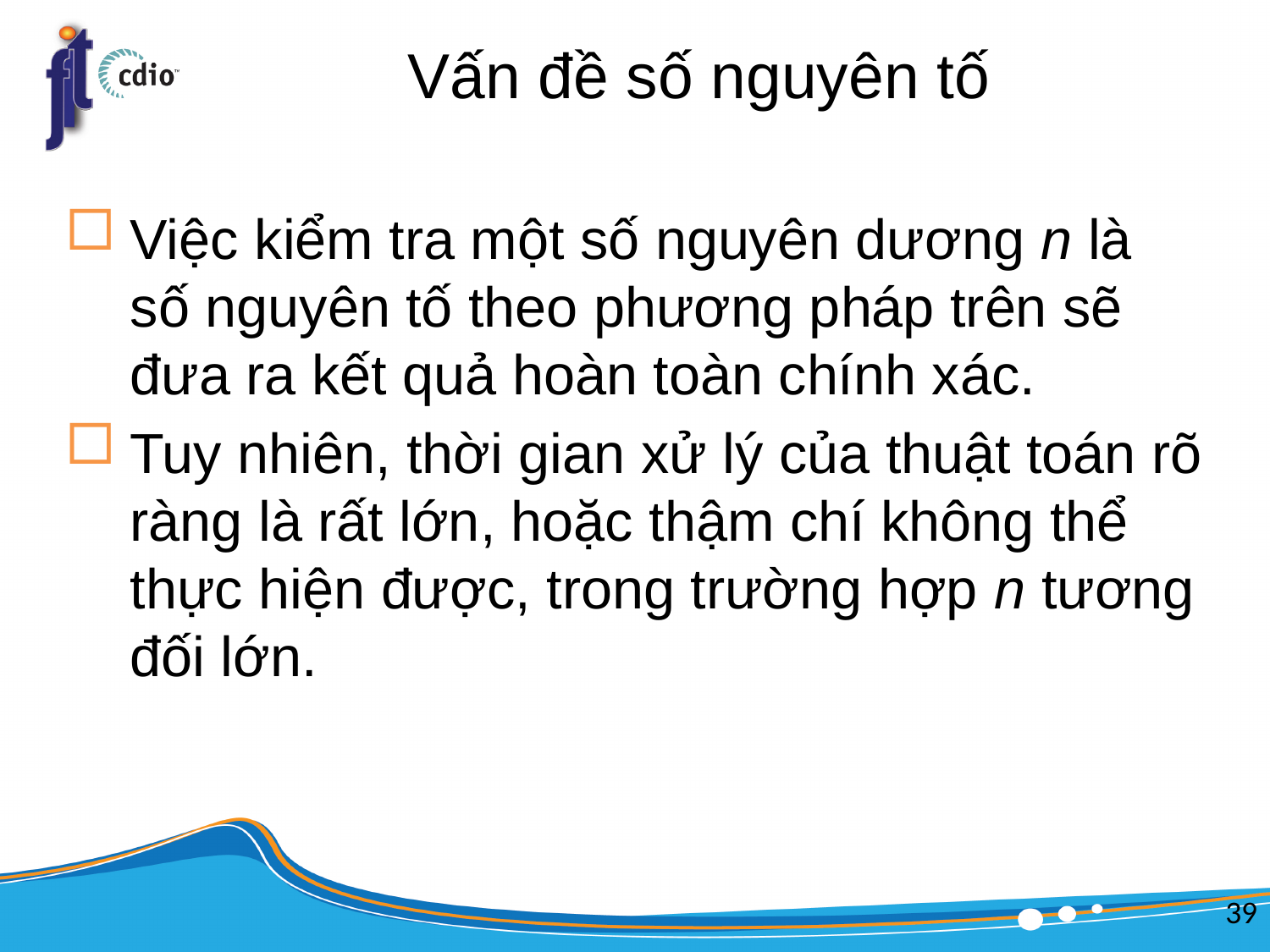

# Vấn đề số nguyên tố
Việc kiểm tra một số nguyên dương n là số nguyên tố theo phương pháp trên sẽ đưa ra kết quả hoàn toàn chính xác.
Tuy nhiên, thời gian xử lý của thuật toán rõ ràng là rất lớn, hoặc thậm chí không thể thực hiện được, trong trường hợp n tương đối lớn.
39